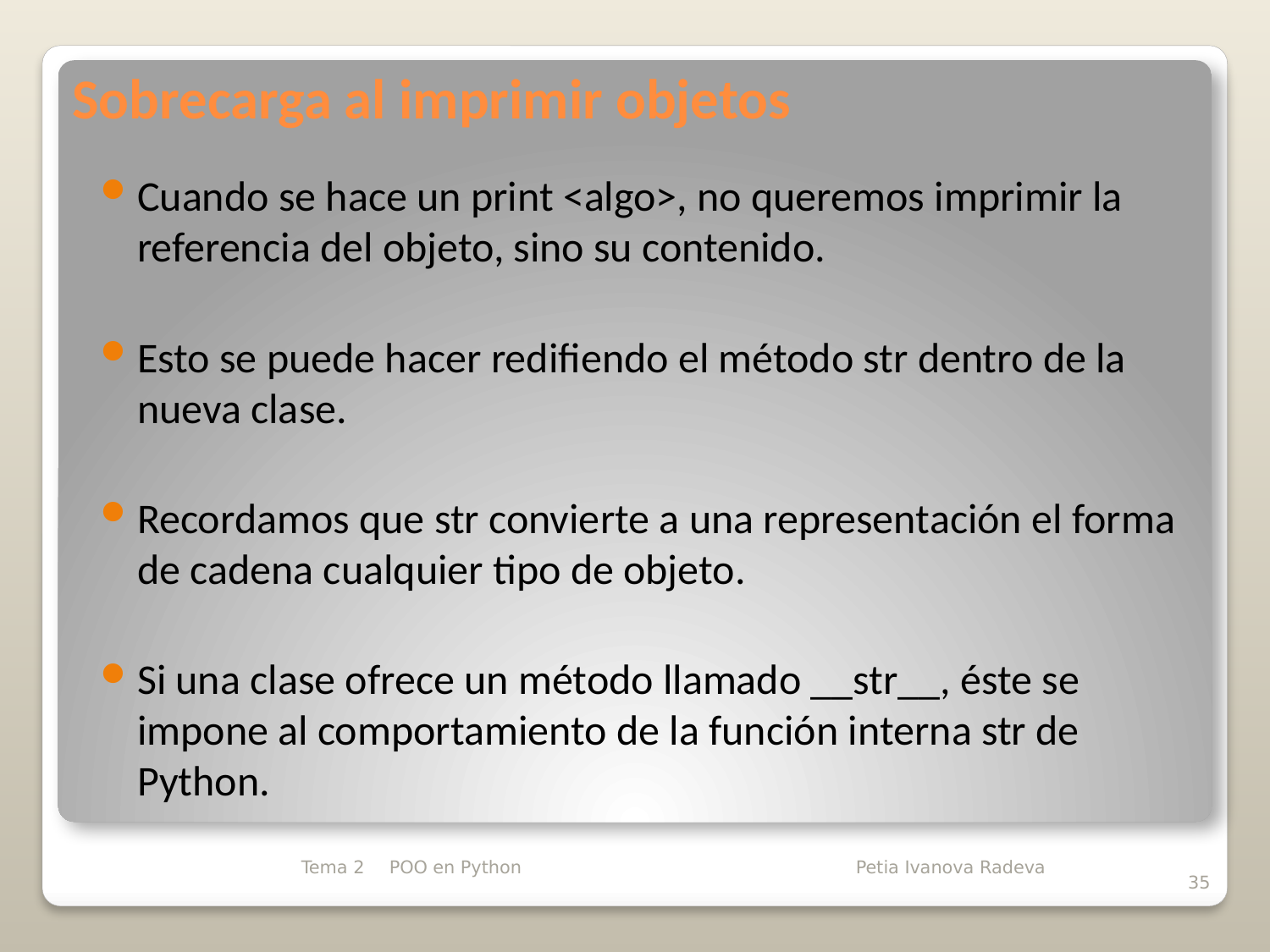

# Sobrecarga al imprimir objetos
Cuando se hace un print <algo>, no queremos imprimir la referencia del objeto, sino su contenido.

Esto se puede hacer redifiendo el método str dentro de la nueva clase.

Recordamos que str convierte a una representación el forma de cadena cualquier tipo de objeto.

Si una clase ofrece un método llamado __str__, éste se impone al comportamiento de la función interna str de Python.
Tema 2
POO en Python
35